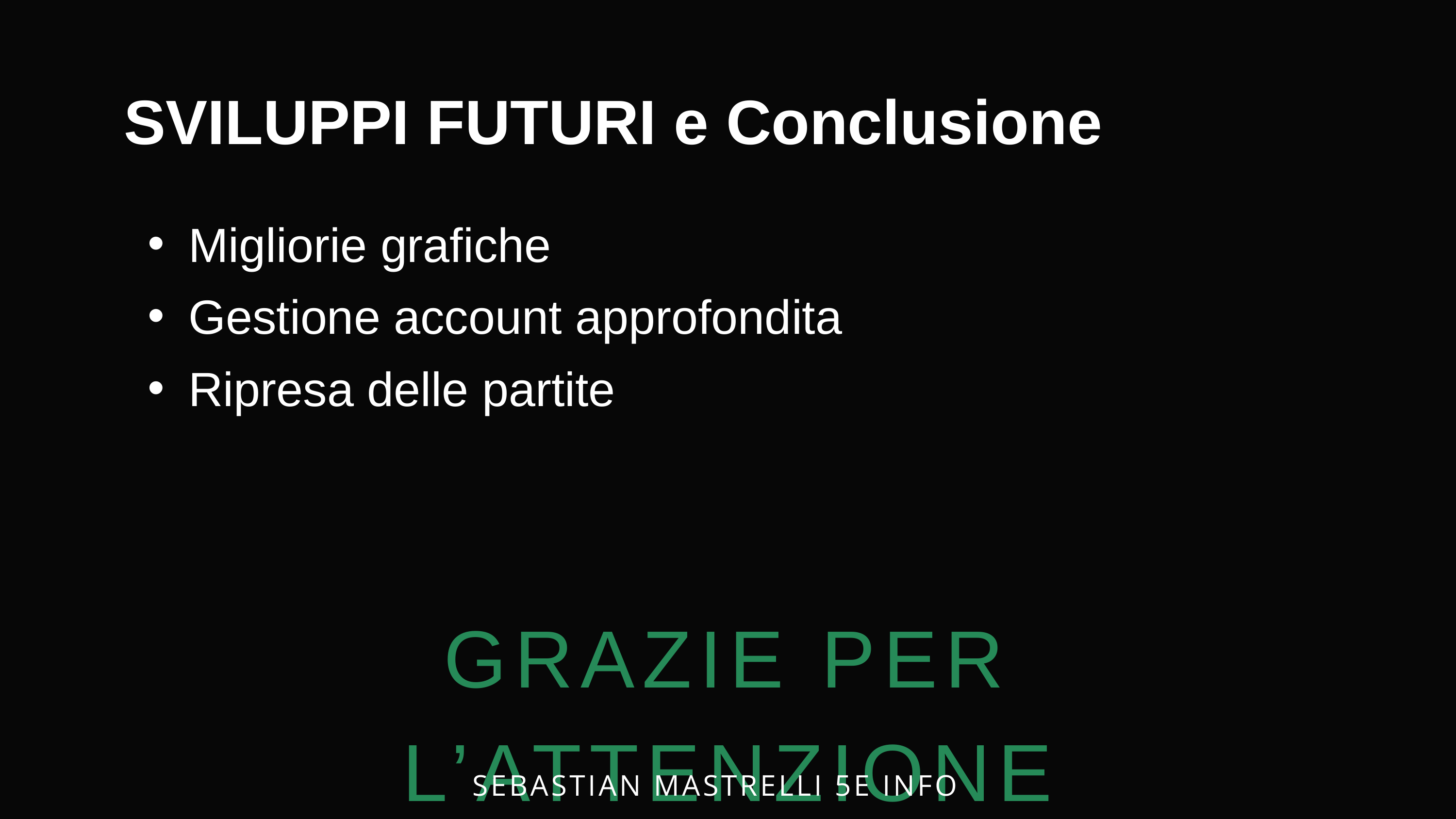

SVILUPPI FUTURI e Conclusione
Migliorie grafiche
Gestione account approfondita
Ripresa delle partite
GRAZIE PER L’ATTENZIONE
SEBASTIAN MASTRELLI 5E INFO